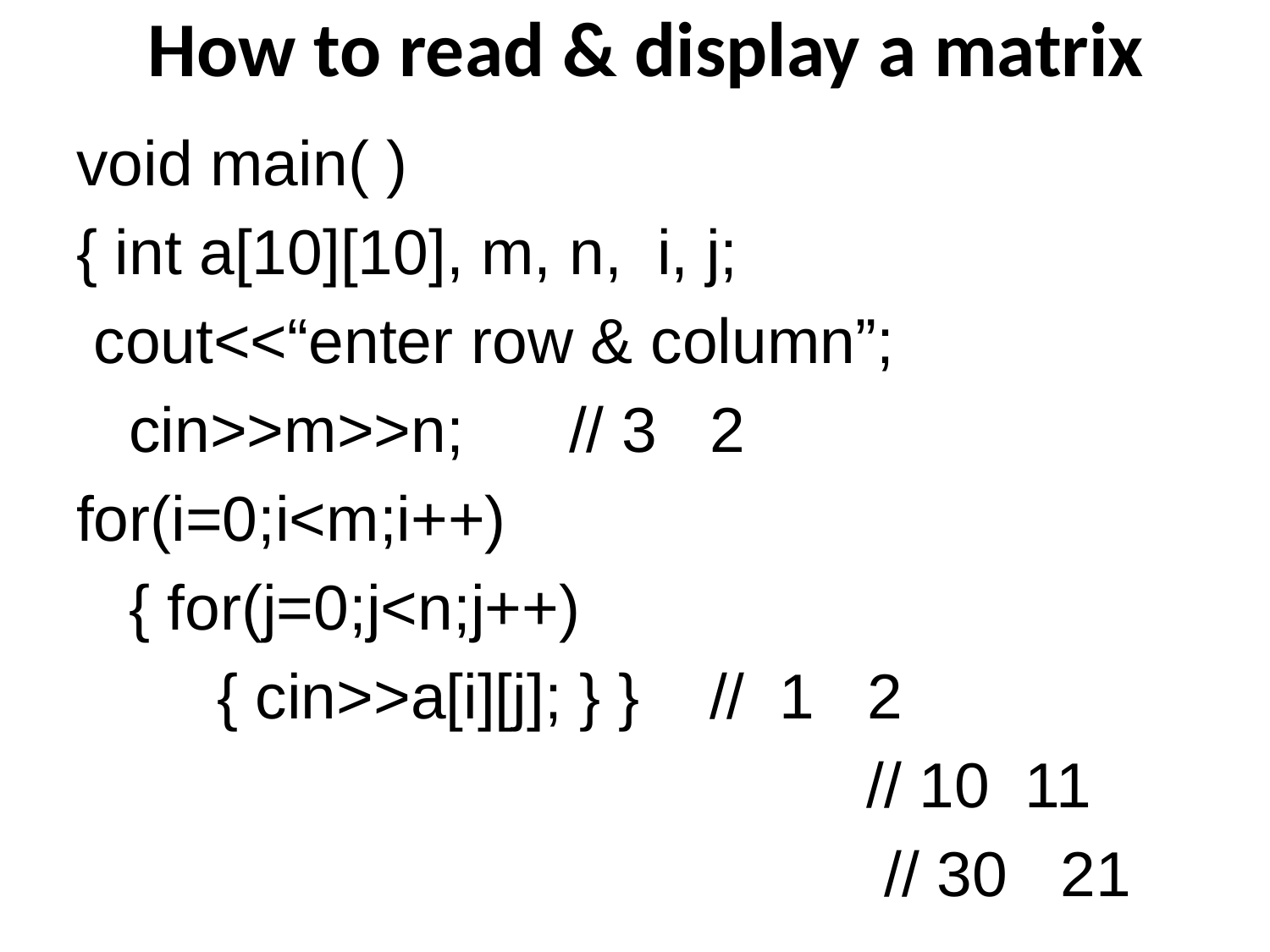

# How to read & display a matrix
void main( )
{ int a[10][10], m, n,  i, j;
 cout<<“enter row & column”;
   cin>>m>>n;      // 3   2
for(i=0;i<m;i++)
   { for(j=0;j<n;j++)
        { cin>>a[i][j]; } }    //  1   2
                                             // 10  11
                                              // 30   21